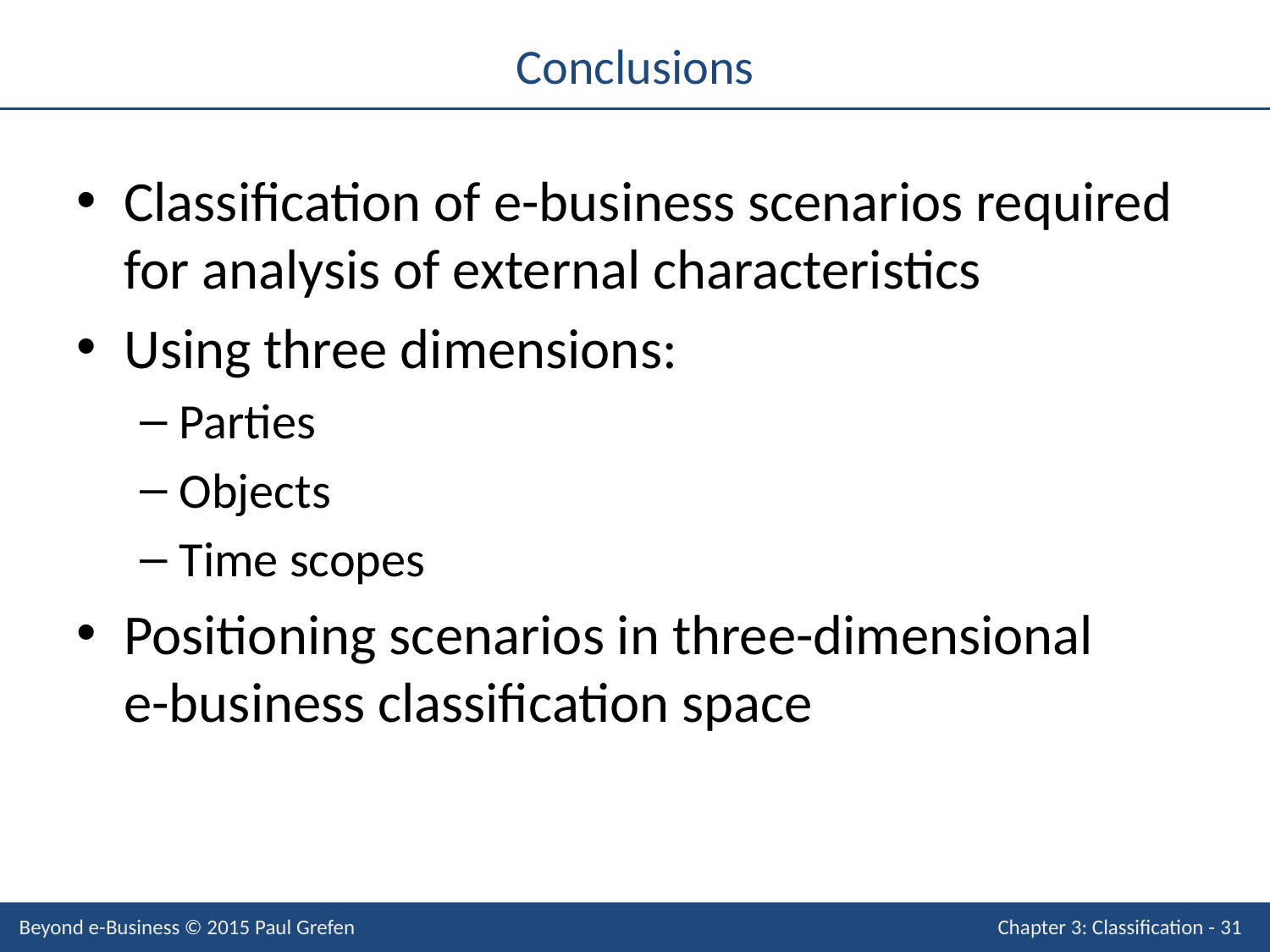

# Conclusions
Classification of e-business scenarios required for analysis of external characteristics
Using three dimensions:
Parties
Objects
Time scopes
Positioning scenarios in three-dimensional
e-business classification space
Beyond e-Business © 2015 Paul Grefen
Chapter 3: Classification - 31